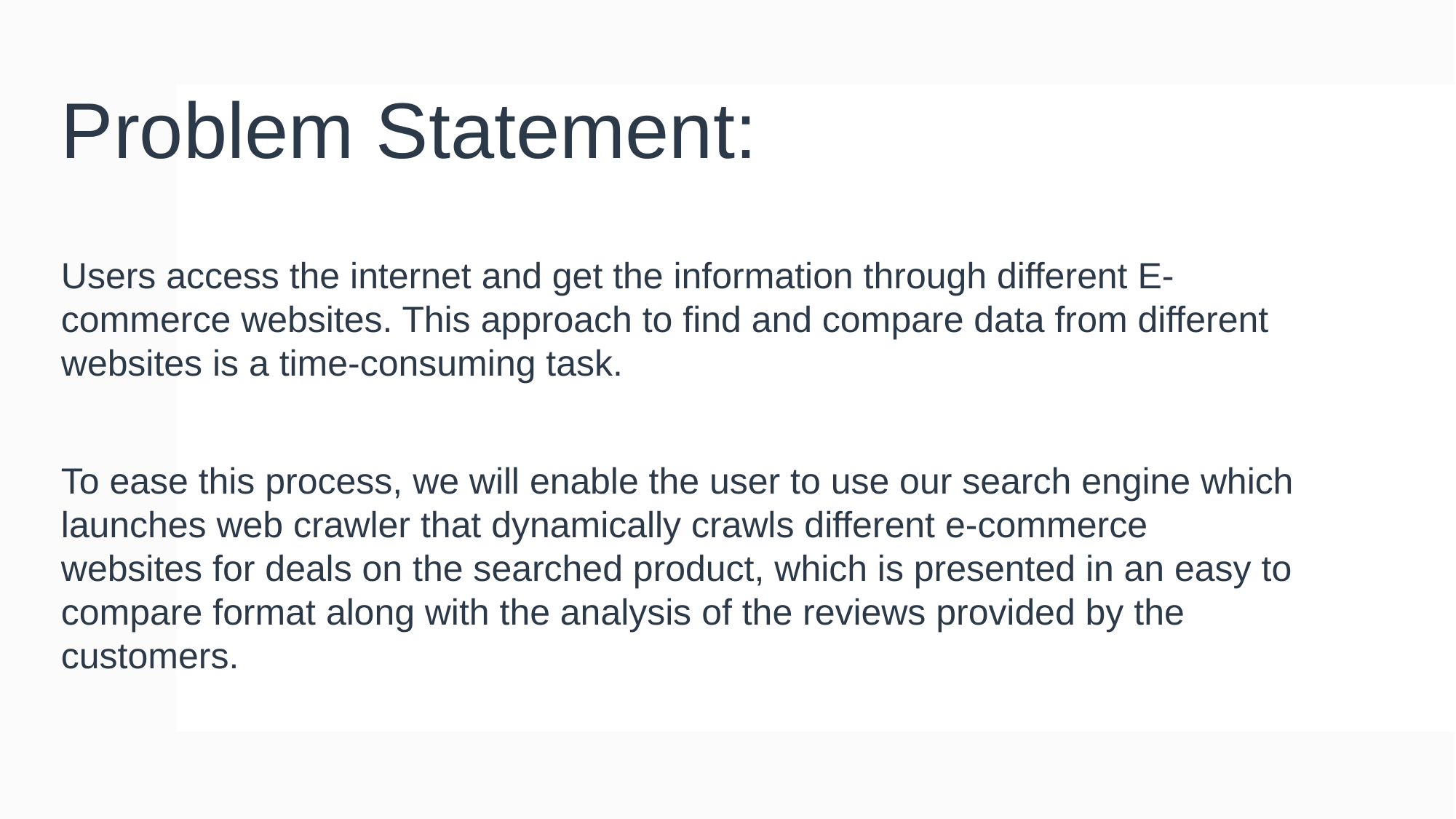

# Problem Statement:
Users access the internet and get the information through different E-commerce websites. This approach to find and compare data from different websites is a time-consuming task.

To ease this process, we will enable the user to use our search engine which launches web crawler that dynamically crawls different e-commerce websites for deals on the searched product, which is presented in an easy to compare format along with the analysis of the reviews provided by the customers.